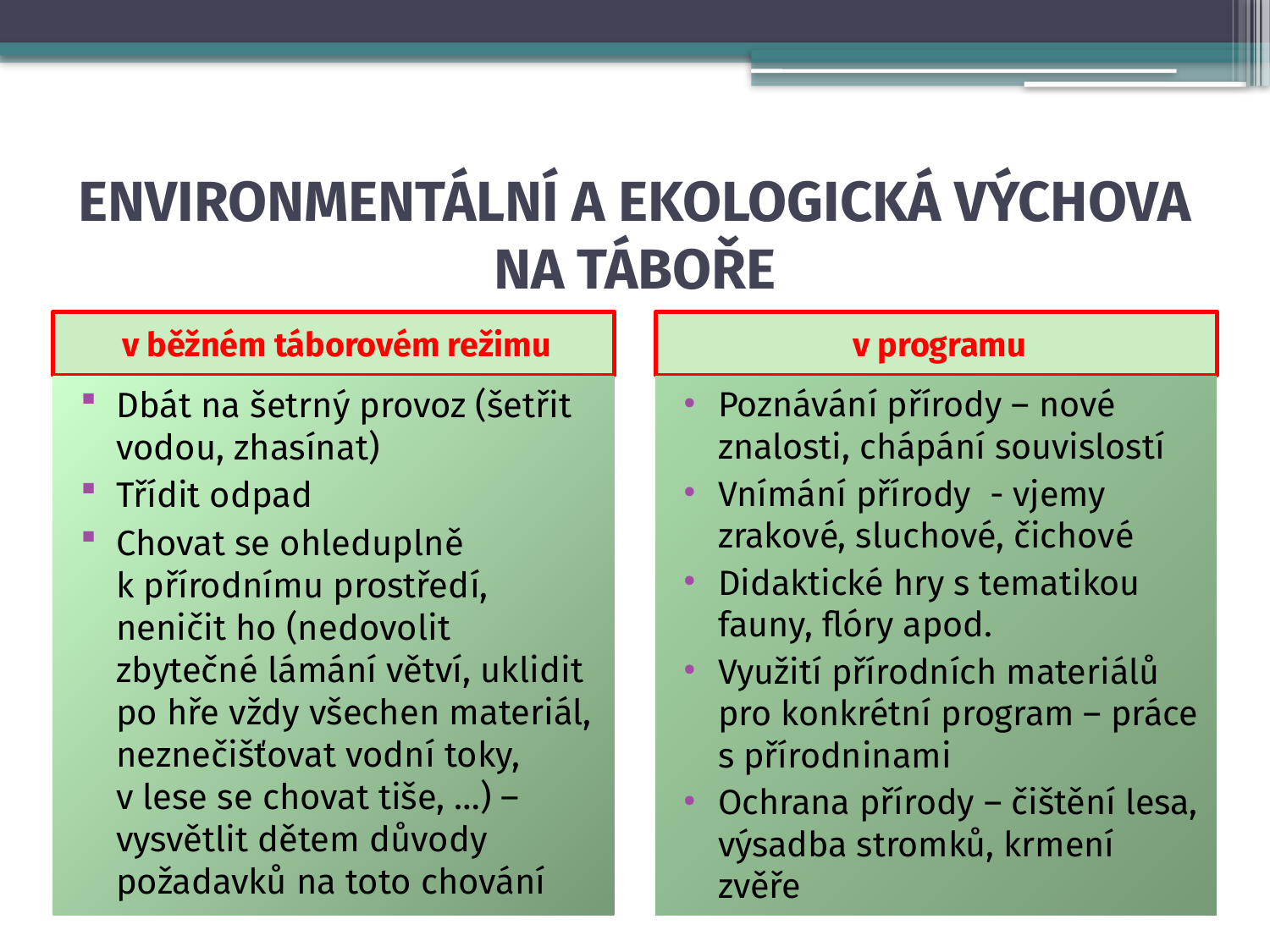

# ENVIRONMENTÁLNÍ A EKOLOGICKÁ VÝCHOVA NA TÁBOŘE
v běžném táborovém režimu
v programu
Dbát na šetrný provoz (šetřit vodou, zhasínat)
Třídit odpad
Chovat se ohleduplně k přírodnímu prostředí, neničit ho (nedovolit zbytečné lámání větví, uklidit po hře vždy všechen materiál, neznečišťovat vodní toky, v lese se chovat tiše, …) – vysvětlit dětem důvody požadavků na toto chování

Poznávání přírody – nové znalosti, chápání souvislostí
Vnímání přírody  - vjemy zrakové, sluchové, čichové
Didaktické hry s tematikou fauny, flóry apod.
Využití přírodních materiálů pro konkrétní program – práce s přírodninami
Ochrana přírody – čištění lesa, výsadba stromků, krmení zvěře